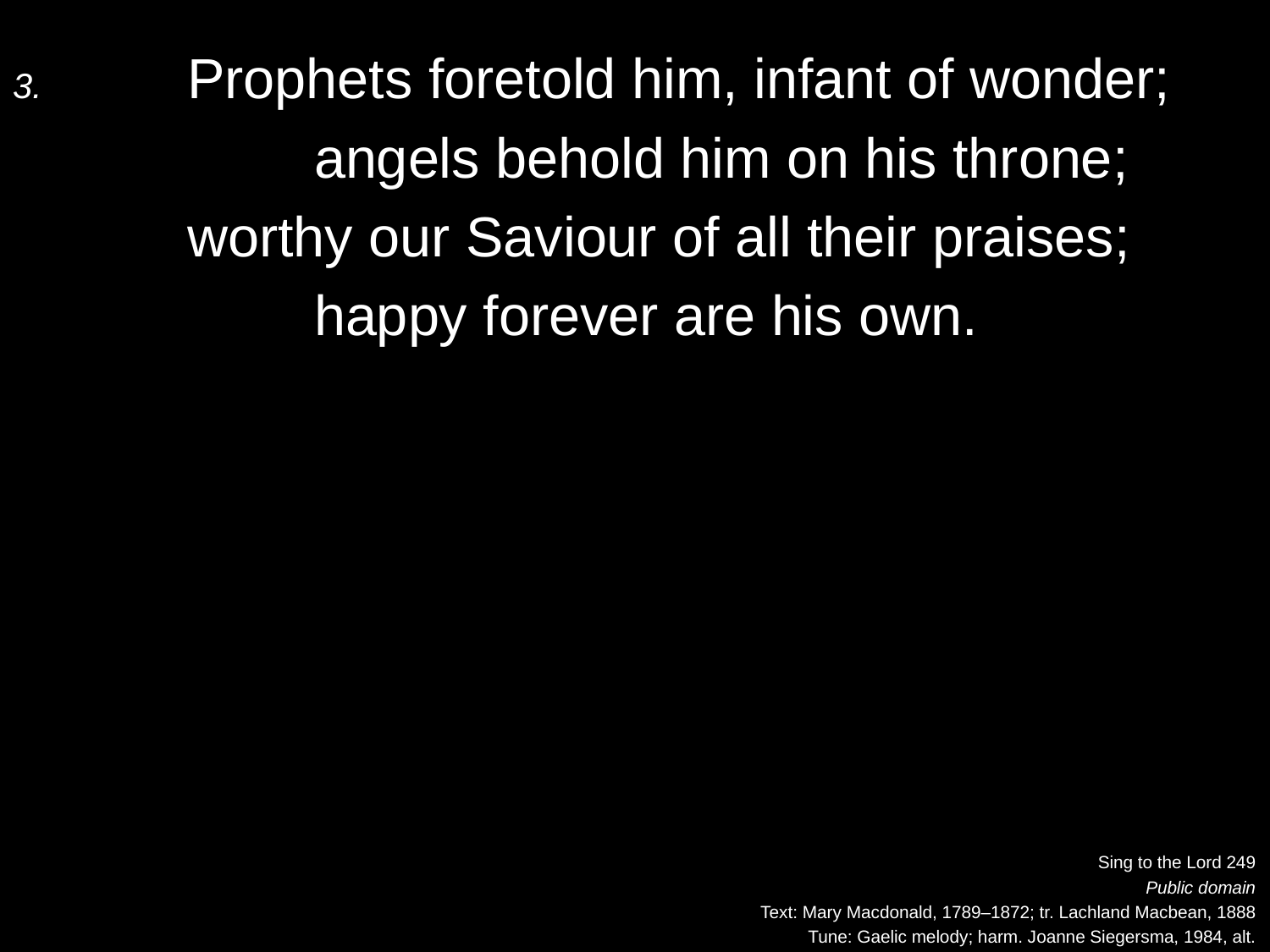

3.	Prophets foretold him, infant of wonder;
		angels behold him on his throne;
	worthy our Saviour of all their praises;
		happy forever are his own.
Sing to the Lord 249
Public domain
Text: Mary Macdonald, 1789–1872; tr. Lachland Macbean, 1888
Tune: Gaelic melody; harm. Joanne Siegersma, 1984, alt.